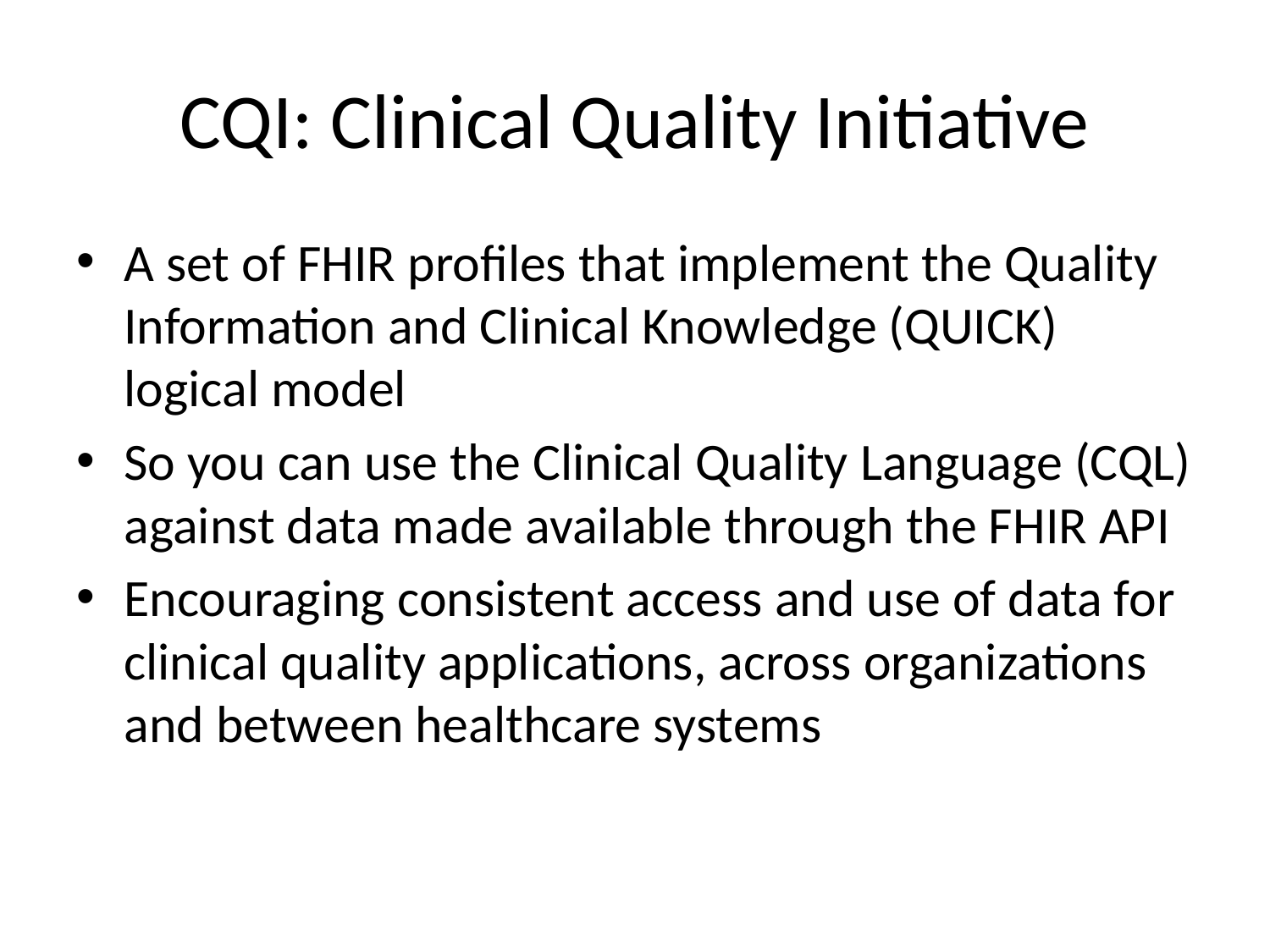

# CQI: Clinical Quality Initiative
A set of FHIR profiles that implement the Quality Information and Clinical Knowledge (QUICK) logical model
So you can use the Clinical Quality Language (CQL) against data made available through the FHIR API
Encouraging consistent access and use of data for clinical quality applications, across organizations and between healthcare systems